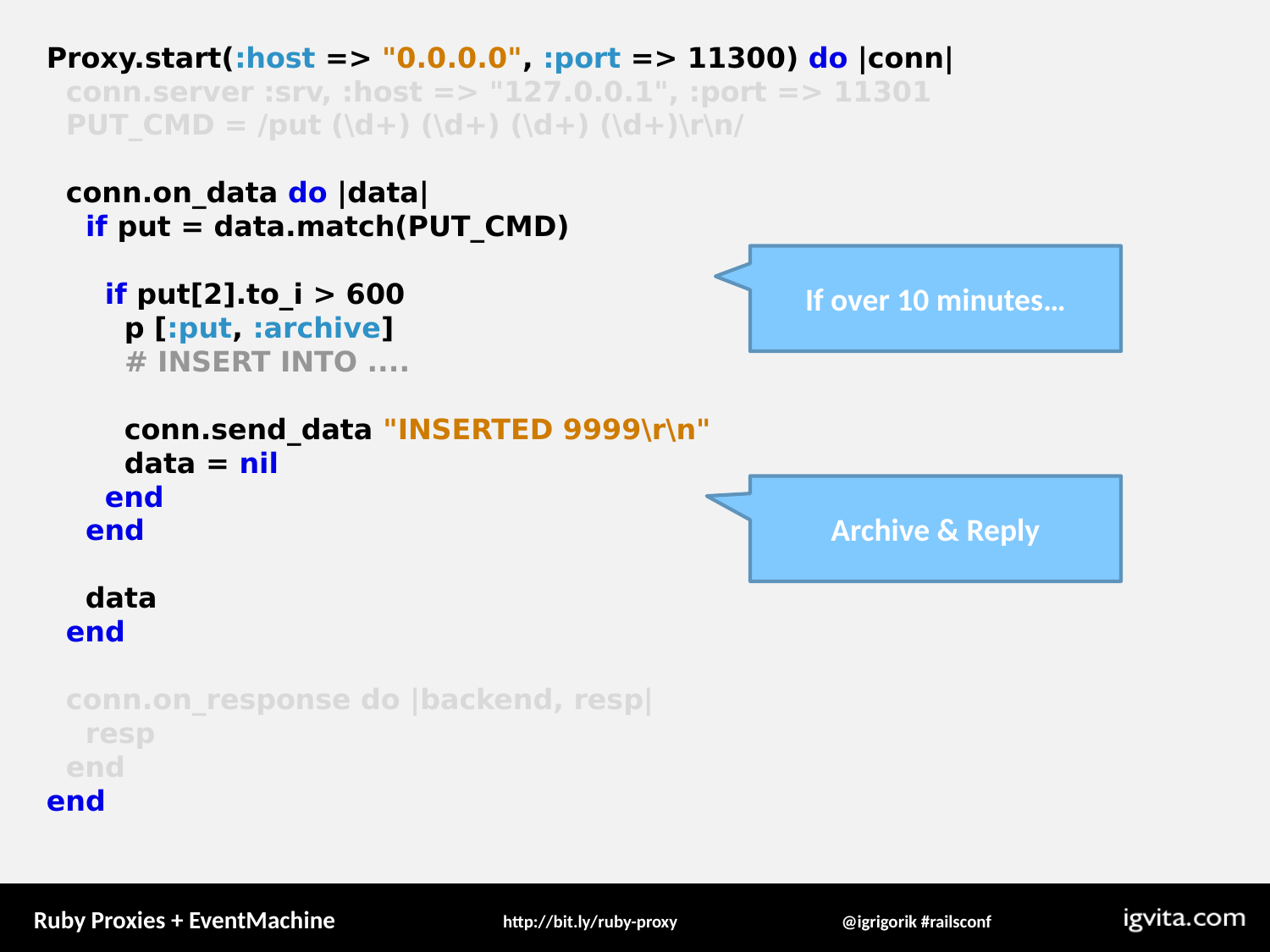

Proxy.start(:host => "0.0.0.0", :port => 11300) do |conn|
  conn.server :srv, :host => "127.0.0.1", :port => 11301
  PUT_CMD = /put (\d+) (\d+) (\d+) (\d+)\r\n/
  conn.on_data do |data|
    if put = data.match(PUT_CMD)
      if put[2].to_i > 600
        p [:put, :archive]
        # INSERT INTO ....
        conn.send_data "INSERTED 9999\r\n"
        data = nil
      end
    end
    data
  end
  conn.on_response do |backend, resp|
    resp
  end
end
If over 10 minutes…
Archive & Reply